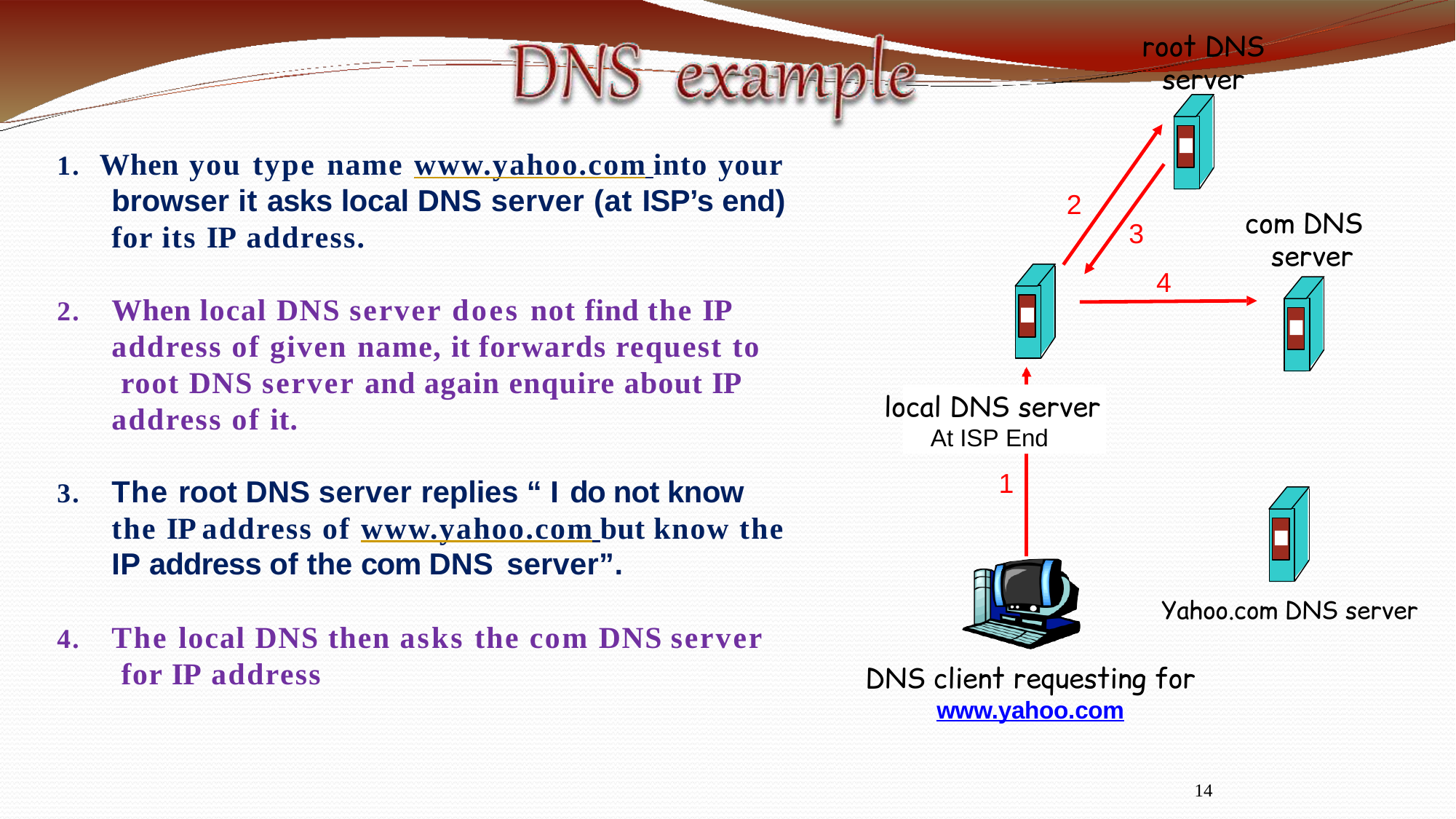

root DNS

server

# 1. When you type name www.yahoo.com into your  browser it asks local DNS server (at ISP’s end)  for its IP address.
2
com DNS  server
3
4

2.	When local DNS server does not find the IP  address of given name, it forwards request to  root DNS server and again enquire about IP  address of it.

local DNS server
At ISP End
1
3.	The root DNS server replies “ I do not know  the IP address of www.yahoo.com but know the  IP address of the com DNS server”.

Yahoo.com DNS server
4.	The local DNS then asks the com DNS server  for IP address
DNS client requesting for
www.yahoo.com
14